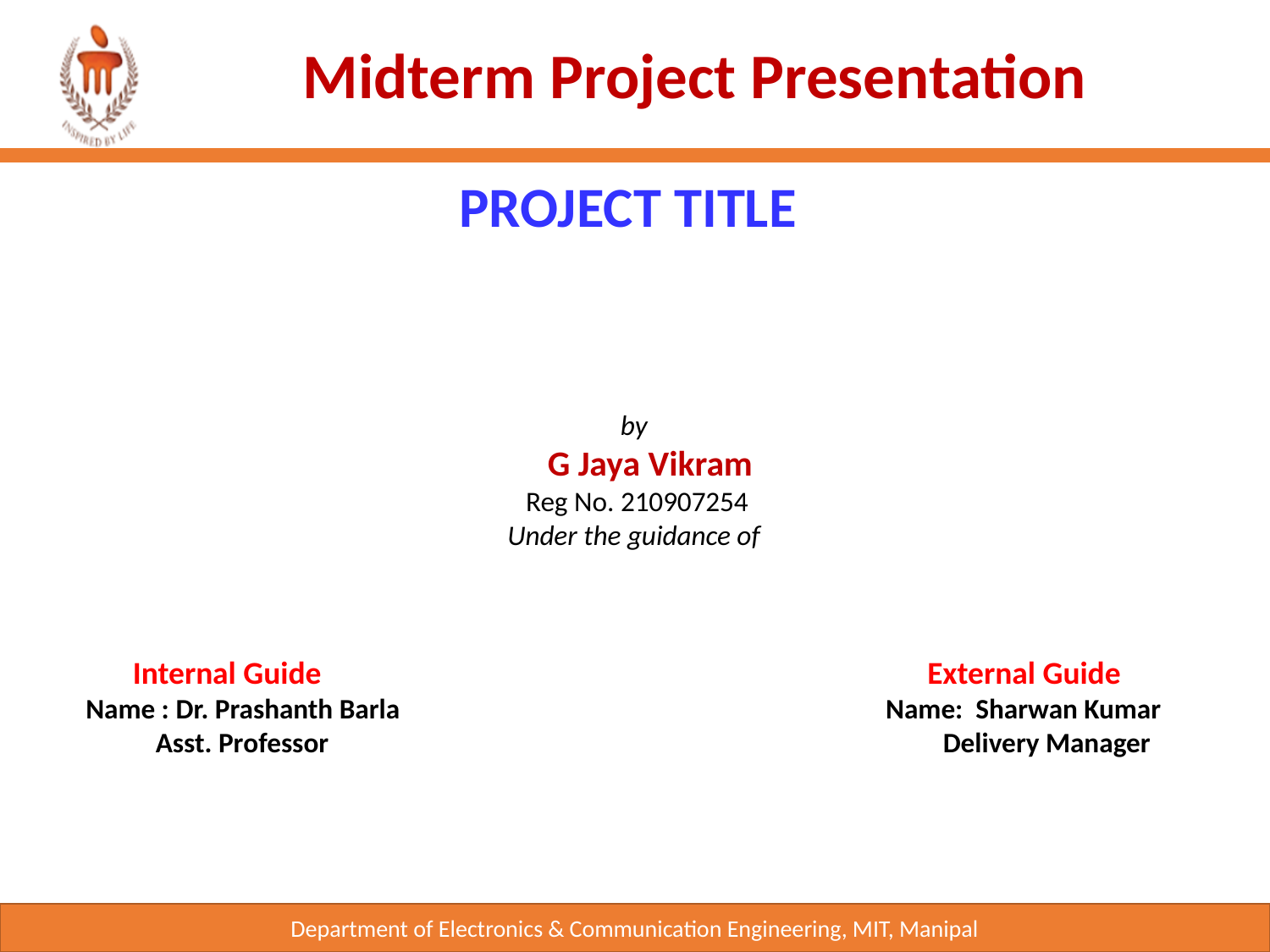

Midterm Project Presentation
PROJECT TITLE

by
    G Jaya Vikram
 Reg No. 210907254
Under the guidance of

Internal Guide			                                             External Guide
         Name : Dr. Prashanth Barla				               Name:  Sharwan Kumar
	Asst. Professor					    Delivery Manager